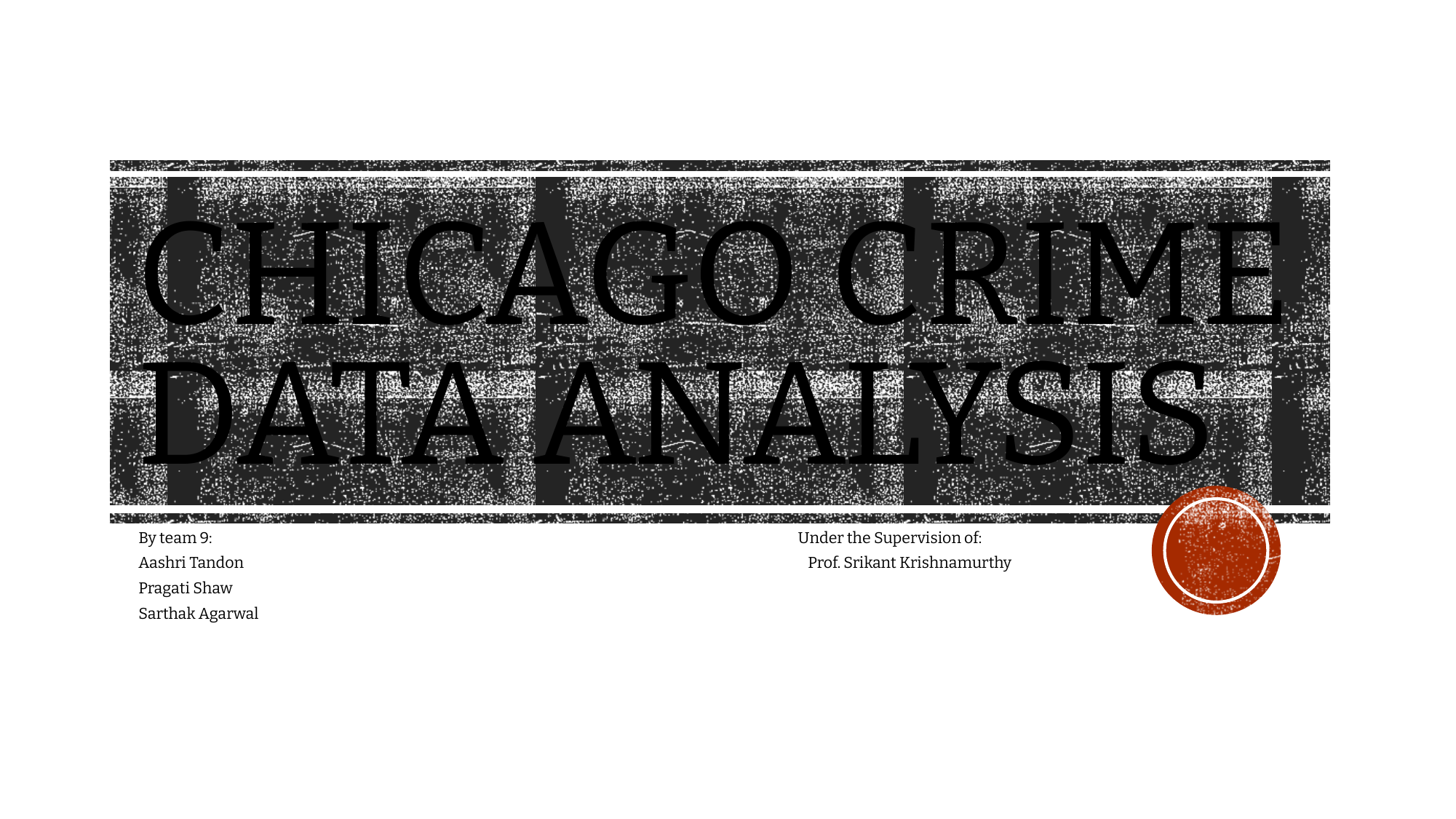

# Chicago crime data analysis
By team 9:                                                                                                                                                                                              Under the Supervision of:
Aashri Tandon                                                                                                                                                                                       Prof. Srikant Krishnamurthy
Pragati Shaw
Sarthak Agarwal